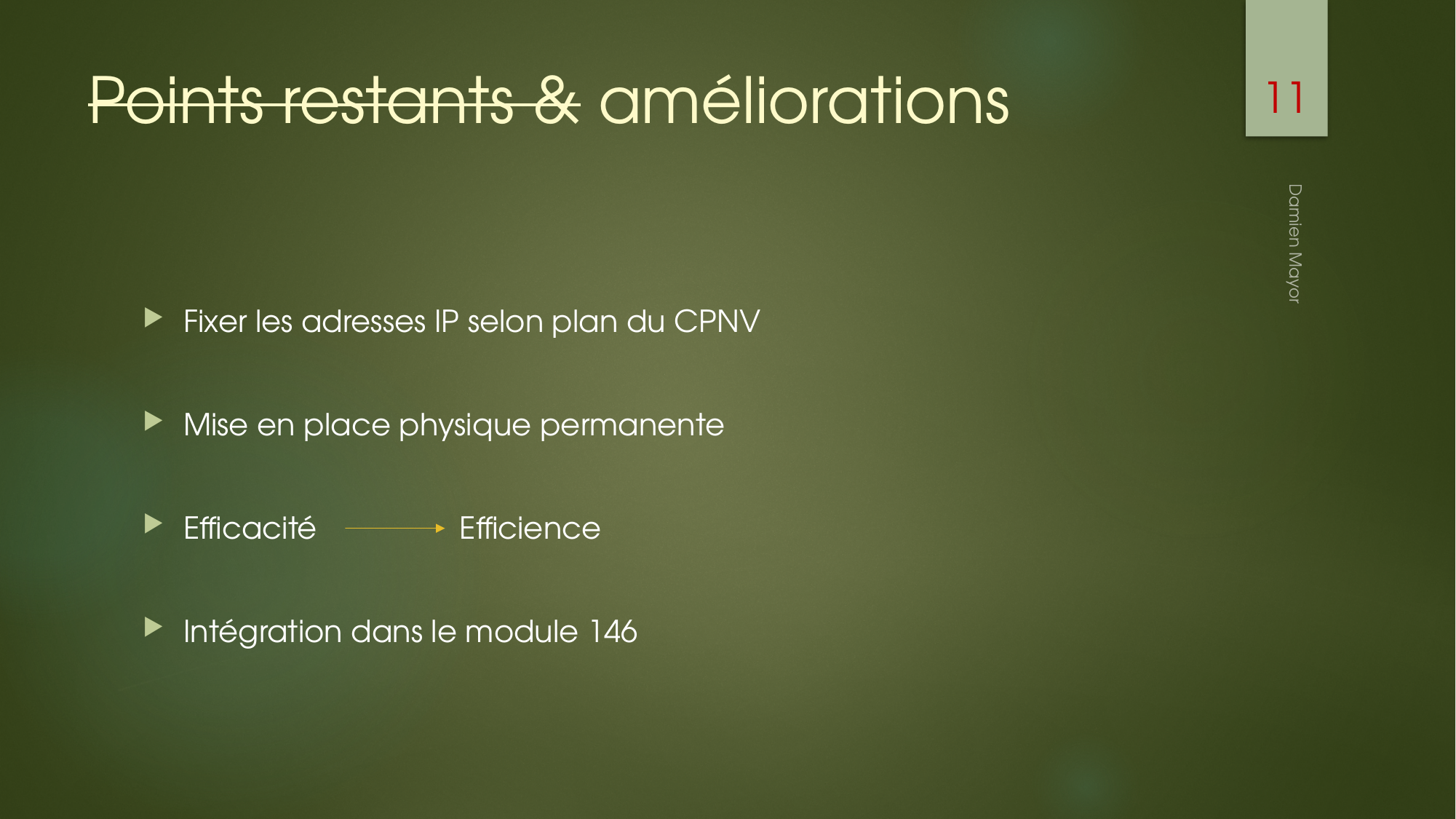

11
# Points restants & améliorations

Fixer les adresses IP selon plan du CPNV

Mise en place physique permanente

Efficacité                 Efficience

Intégration dans le module 146

Damien Mayor